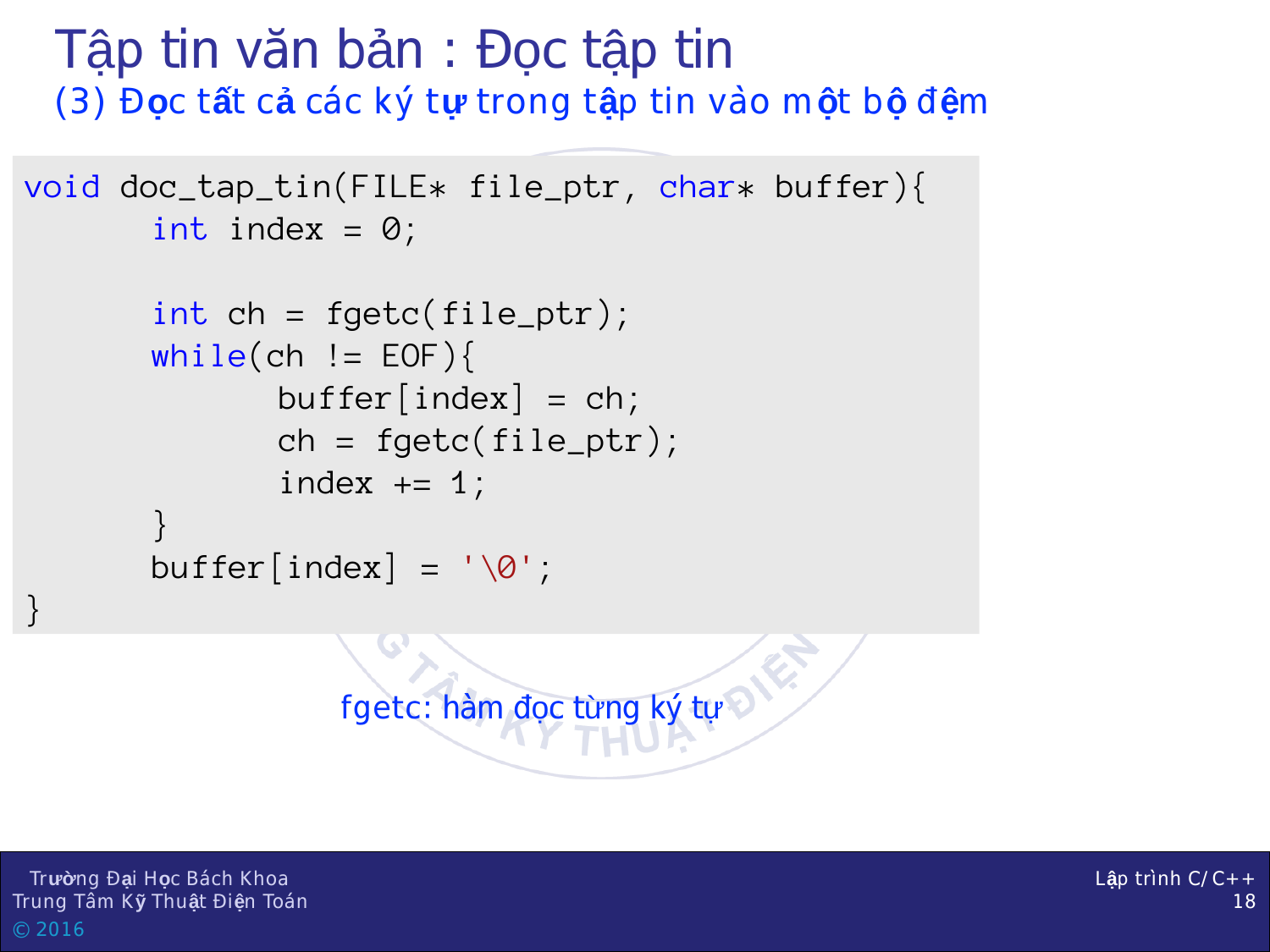

# Tập tin văn bản : Đọc tập tin (3) Đọc tất cả các ký tự trong tập tin vào một bộ đệm
void doc_tap_tin(FILE* file_ptr, char* buffer){
	int index = 0;

	int ch = fgetc(file_ptr);
	while(ch != EOF){
		buffer[index] = ch;
		ch = fgetc(file_ptr);
		index += 1;
	}
	buffer[index] = '\0';
}
fgetc: hàm đọc từng ký tự